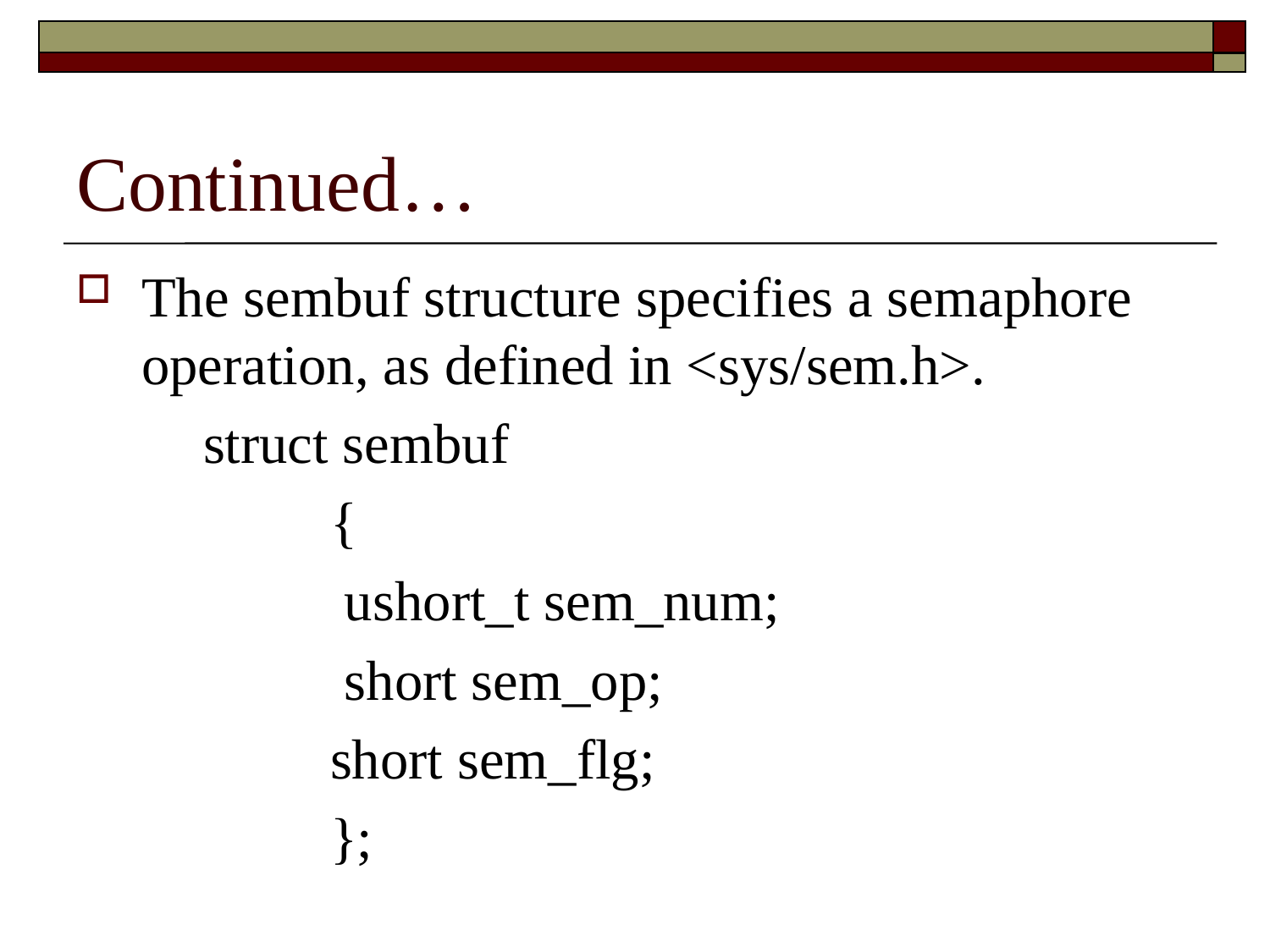

# Continued…
The sembuf structure specifies a semaphore operation, as defined in <sys/sem.h>.
	struct sembuf
		{
		 ushort_t sem_num;
		 short sem_op;
		short sem_flg;
		};